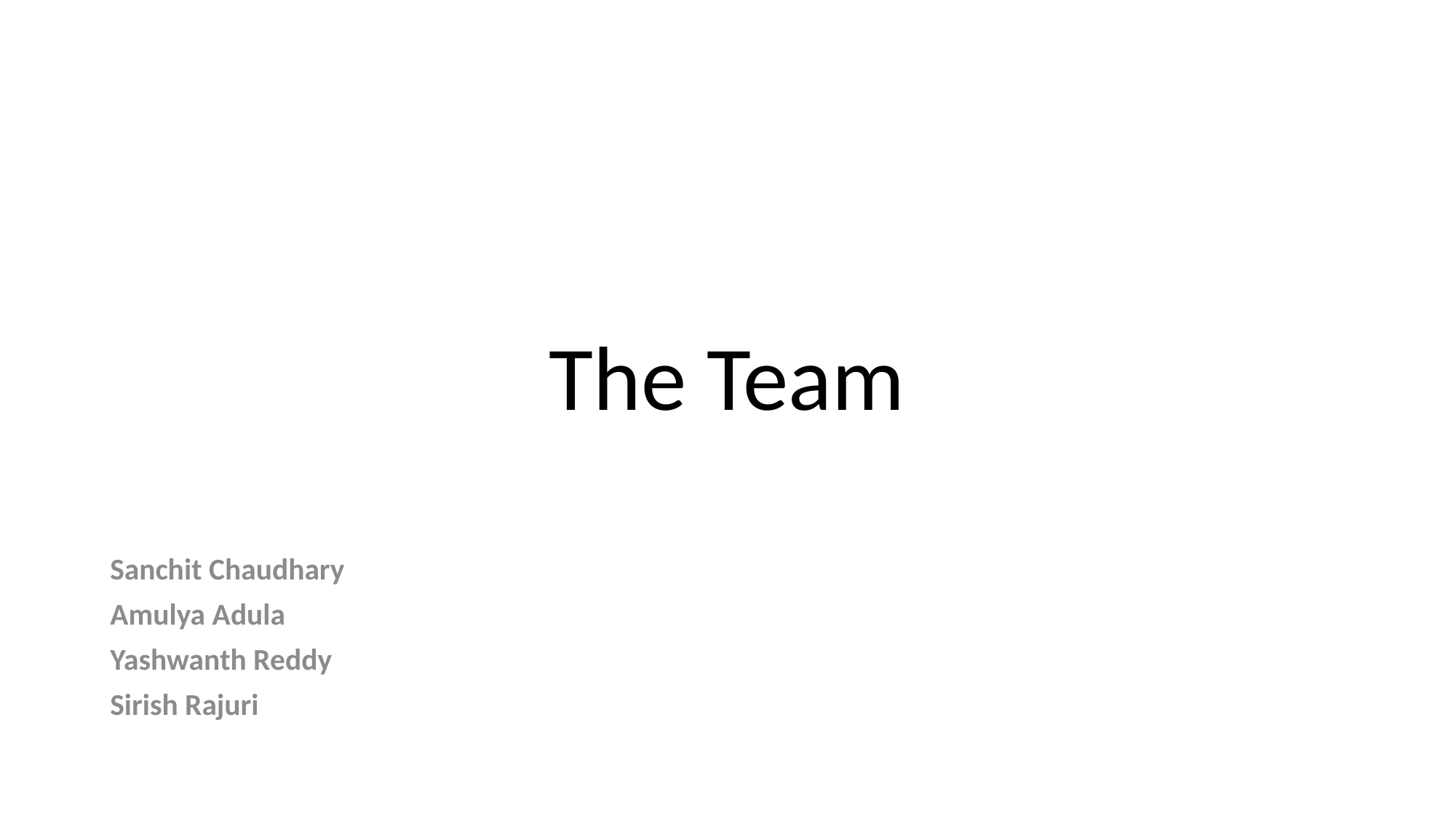

# The Team
Sanchit Chaudhary
Amulya Adula
Yashwanth Reddy
Sirish Rajuri